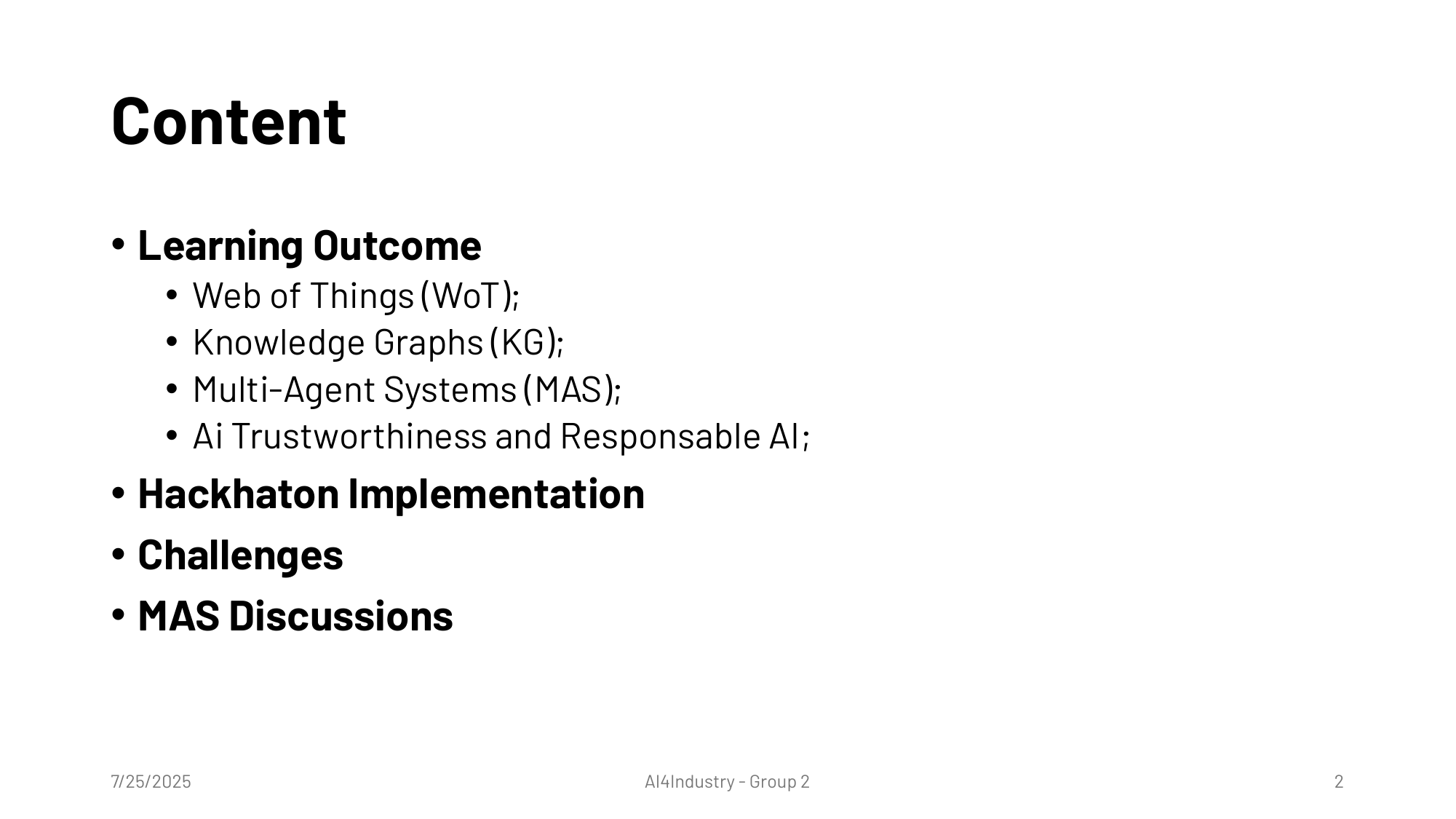

# Content
Learning Outcome
Web of Things (WoT);
Knowledge Graphs (KG);
Multi-Agent Systems (MAS);
Ai Trustworthiness and Responsable AI;
Hackhaton Implementation
Challenges
MAS Discussions

7/25/2025
AI4Industry - Group 2
2